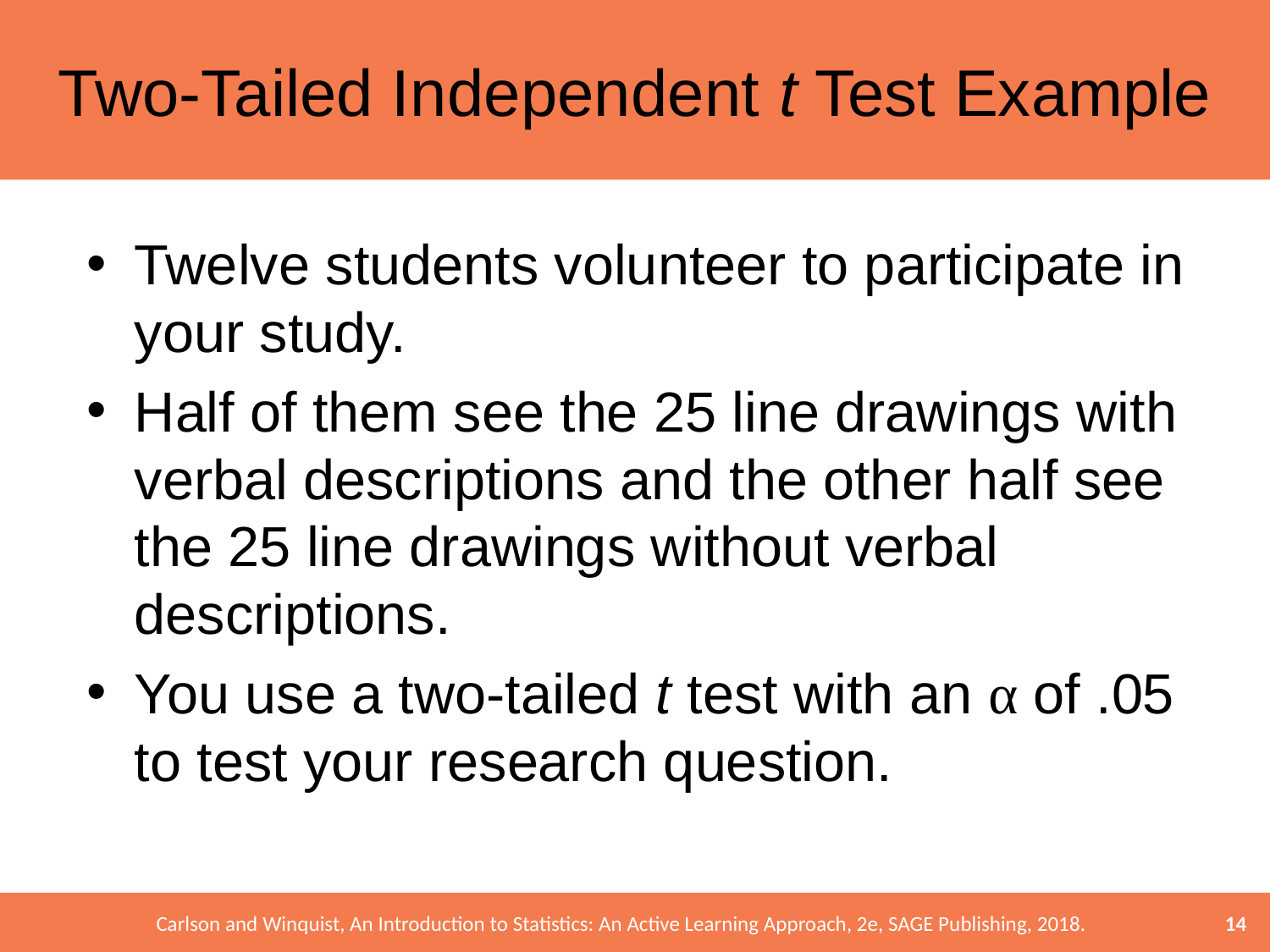

# Two-Tailed Independent t Test Example
Twelve students volunteer to participate in your study.
Half of them see the 25 line drawings with verbal descriptions and the other half see the 25 line drawings without verbal descriptions.
You use a two-tailed t test with an α of .05 to test your research question.
14
Carlson and Winquist, An Introduction to Statistics: An Active Learning Approach, 2e, SAGE Publishing, 2018.